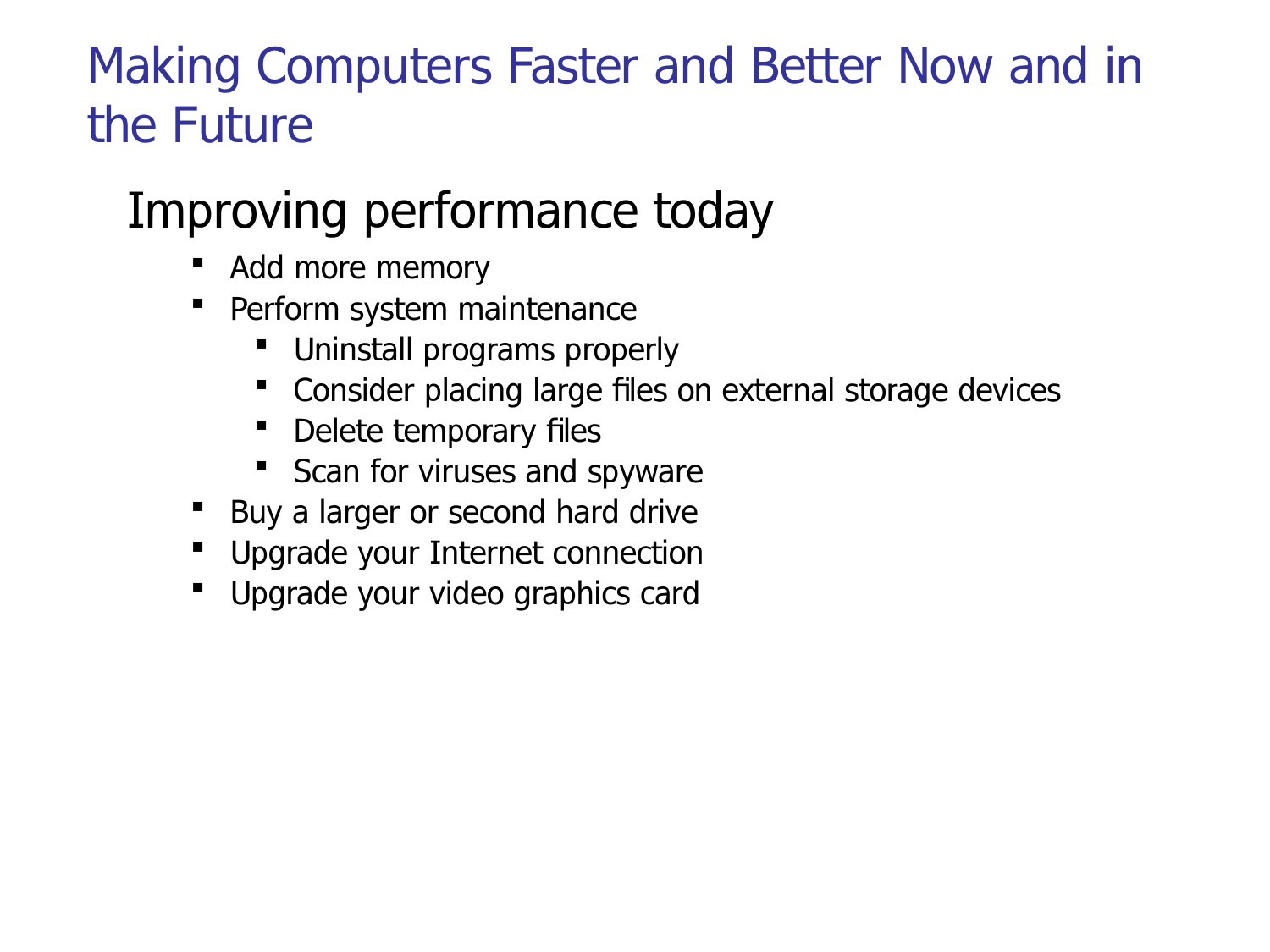

Making Computers Faster and Better Now and in the Future
Improving performance today
Add more memory
Perform system maintenance
Uninstall programs properly
Consider placing large files on external storage devices
Delete temporary files
Scan for viruses and spyware
Buy a larger or second hard drive
Upgrade your Internet connection
Upgrade your video graphics card
49